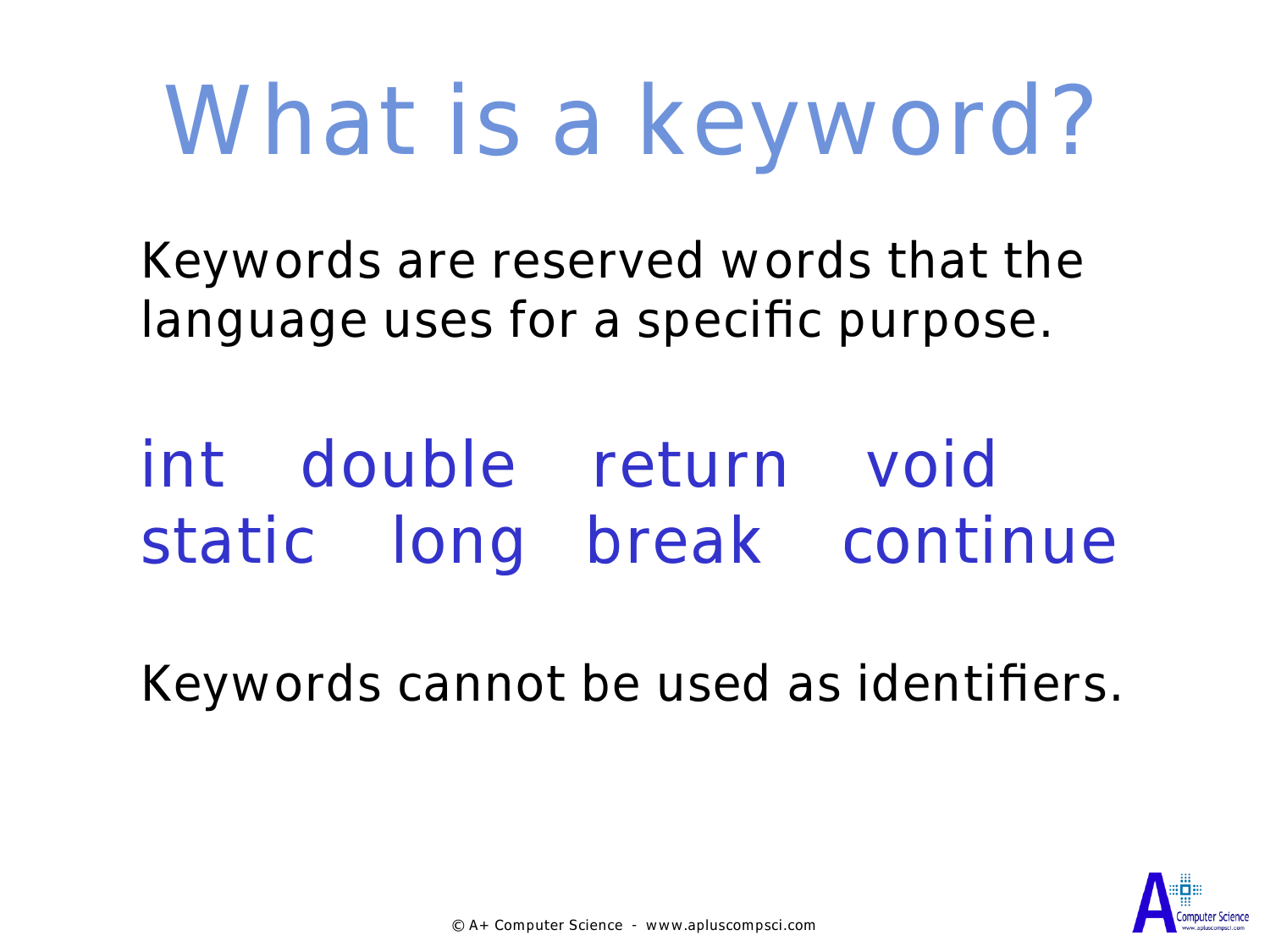

What is a keyword?
Keywords are reserved words that the
language uses for a specific purpose.

int    double    return    void
static    long   break    continue

Keywords cannot be used as identifiers.

© A+ Computer Science  -  www.apluscompsci.com